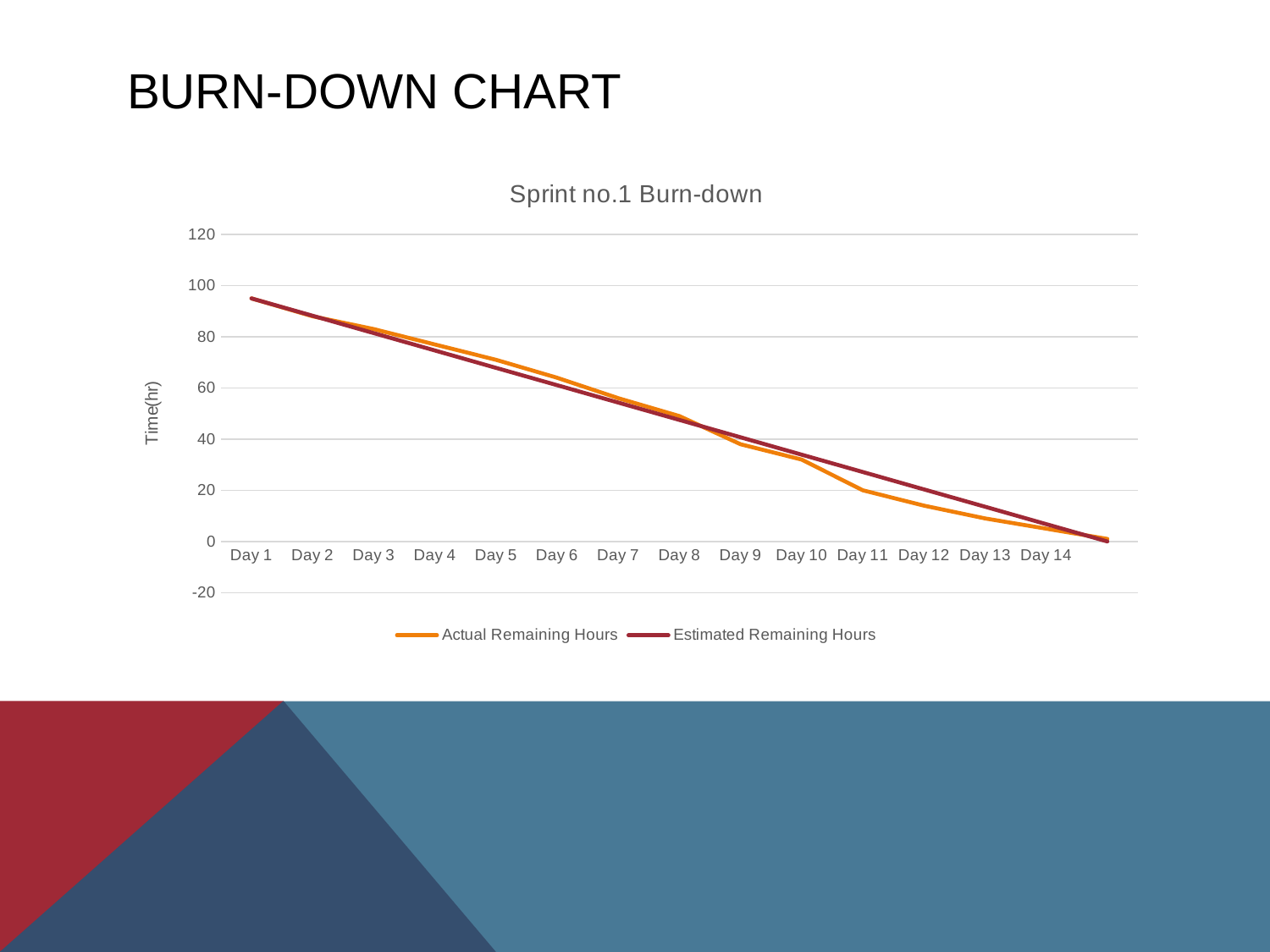

# burn-down chart

### Chart: Sprint no.1 Burn-down

| Category | Actual Remaining Hours | Estimated Remaining Hours |
|---|---|---|
| Day 1 | 95.0 | 95.0 |
| Day 2 | 88.0 | 88.21428571428571 |
| Day 3 | 83.0 | 81.42857142857142 |
| Day 4 | 77.0 | 74.64285714285712 |
| Day 5 | 71.0 | 67.85714285714283 |
| Day 6 | 64.0 | 61.07142857142855 |
| Day 7 | 56.0 | 54.28571428571426 |
| Day 8 | 49.0 | 47.49999999999998 |
| Day 9 | 38.0 | 40.714285714285694 |
| Day 10 | 32.0 | 33.92857142857141 |
| Day 11 | 20.0 | 27.142857142857125 |
| Day 12 | 14.0 | 20.35714285714284 |
| Day 13 | 9.0 | 13.571428571428555 |
| Day 14 | 5.0 | 6.78571428571427 |